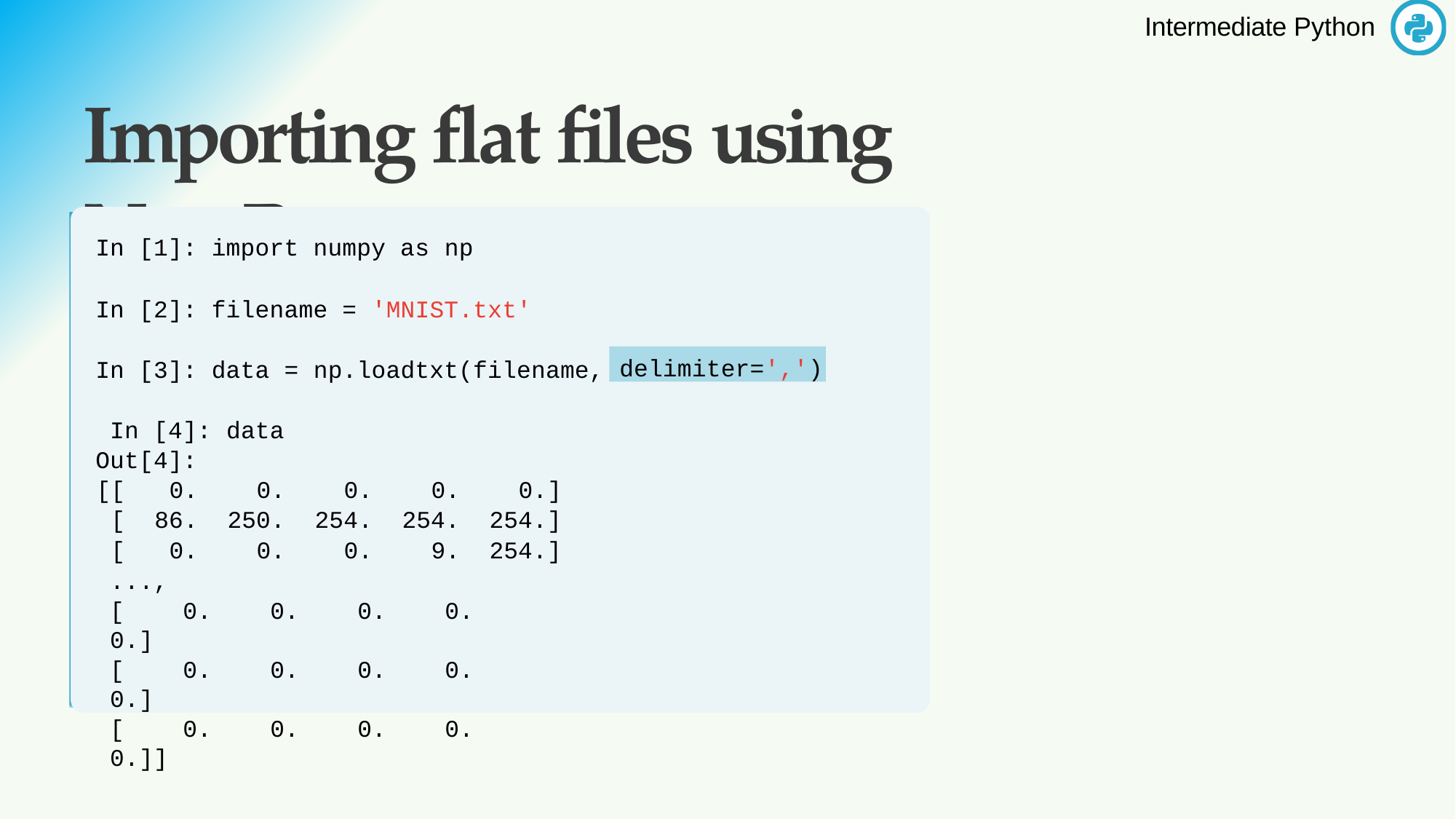

Importing flat files using NumPy

In [1]: import numpy as np

In [2]: filename = 'MNIST.txt'
In [3]: data = np.loadtxt(filename,  In [4]: data
Out[4]:
delimiter=',')
[[	0.	0.	0.	0.	0.]
[	86.	250.	254.	254.	254.]
[	0.	0.	0.	9.	254.]
...,
[	0.	0.	0.	0.	0.]
[	0.	0.	0.	0.	0.]
[	0.	0.	0.	0.	0.]]